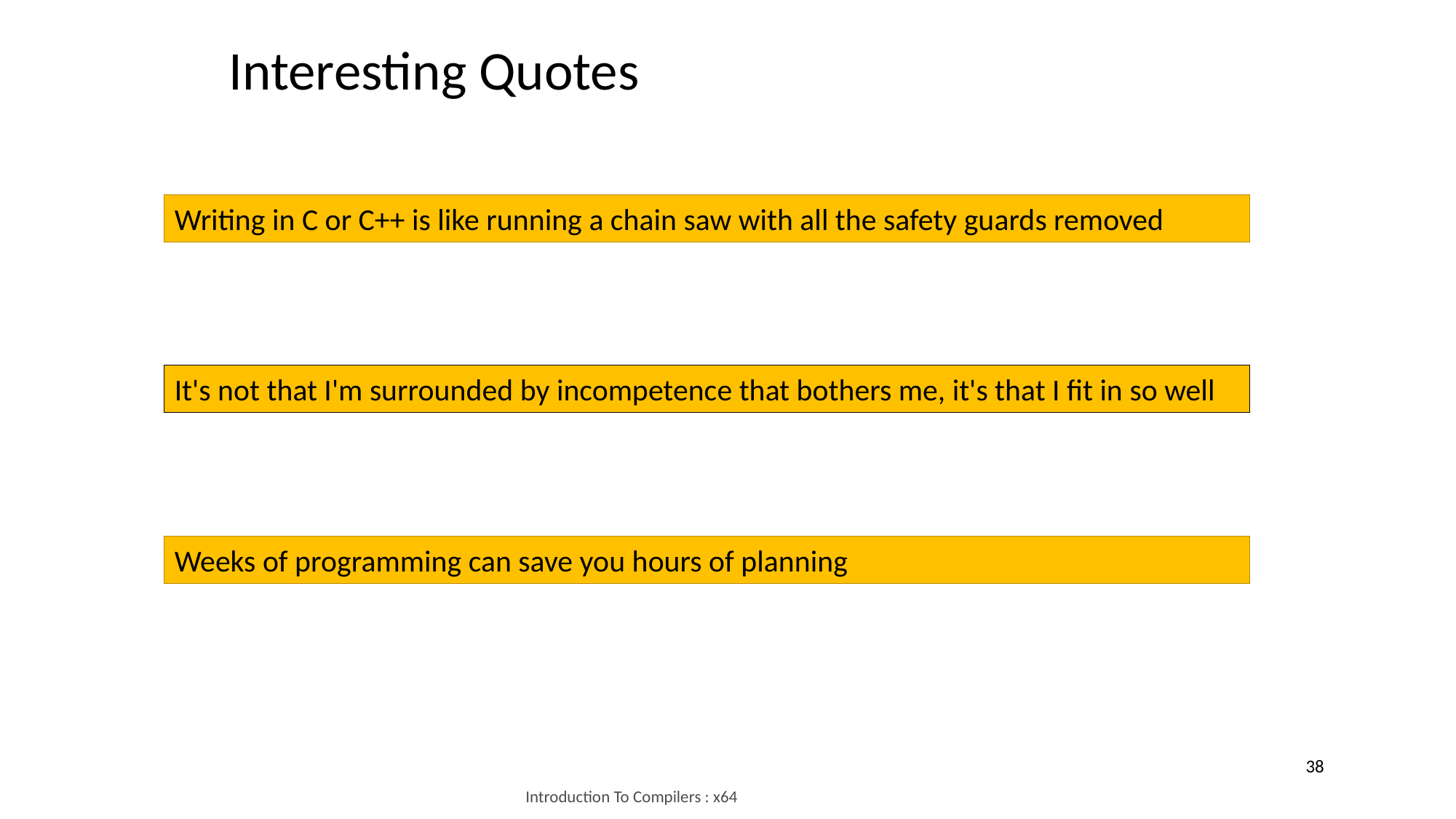

Interesting Quotes
Writing in C or C++ is like running a chain saw with all the safety guards removed
It's not that I'm surrounded by incompetence that bothers me, it's that I fit in so well
Weeks of programming can save you hours of planning
38
Introduction To Compilers : x64